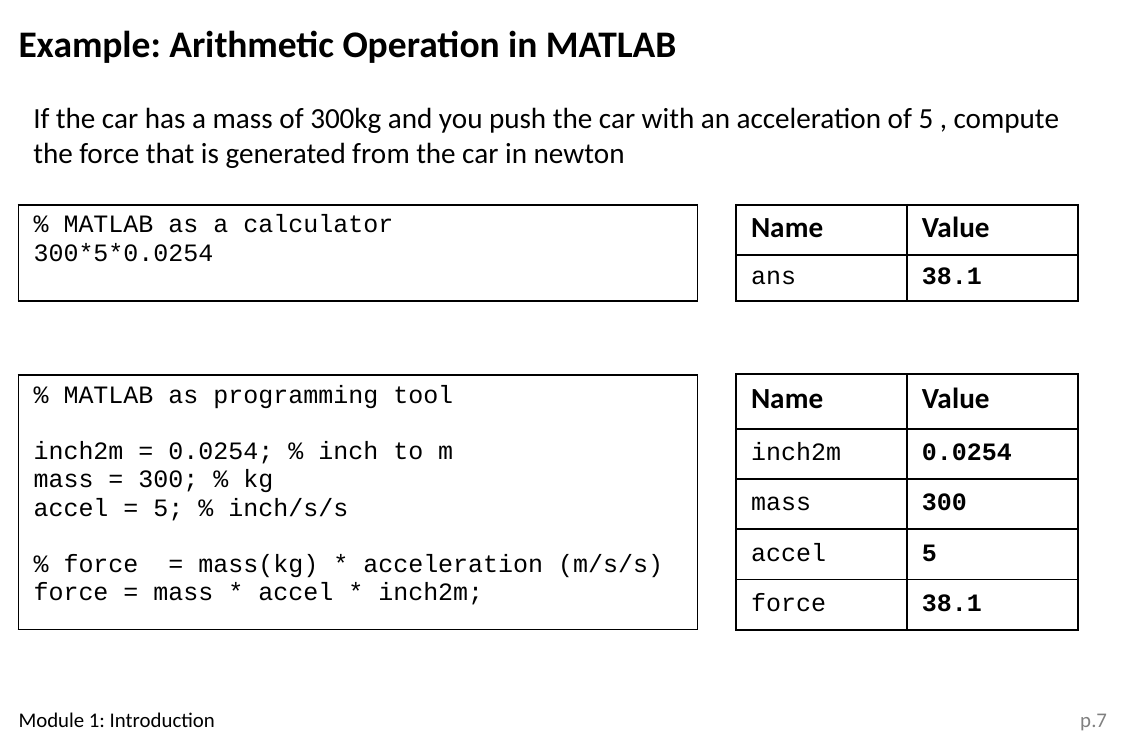

Example: Arithmetic Operation in MATLAB
If the car has a mass of 300kg and you push the car with an acceleration of 5 , compute the force that is generated from the car in newton
| % MATLAB as a calculator 300\*5\*0.0254 |
| --- |
| Name | Value |
| --- | --- |
| ans | 38.1 |
| Name | Value |
| --- | --- |
| inch2m | 0.0254 |
| mass | 300 |
| accel | 5 |
| force | 38.1 |
| % MATLAB as programming tool inch2m = 0.0254; % inch to m mass = 300; % kg accel = 5; % inch/s/s % force = mass(kg) \* acceleration (m/s/s) force = mass \* accel \* inch2m; |
| --- |
Module 1: Introduction
p.7